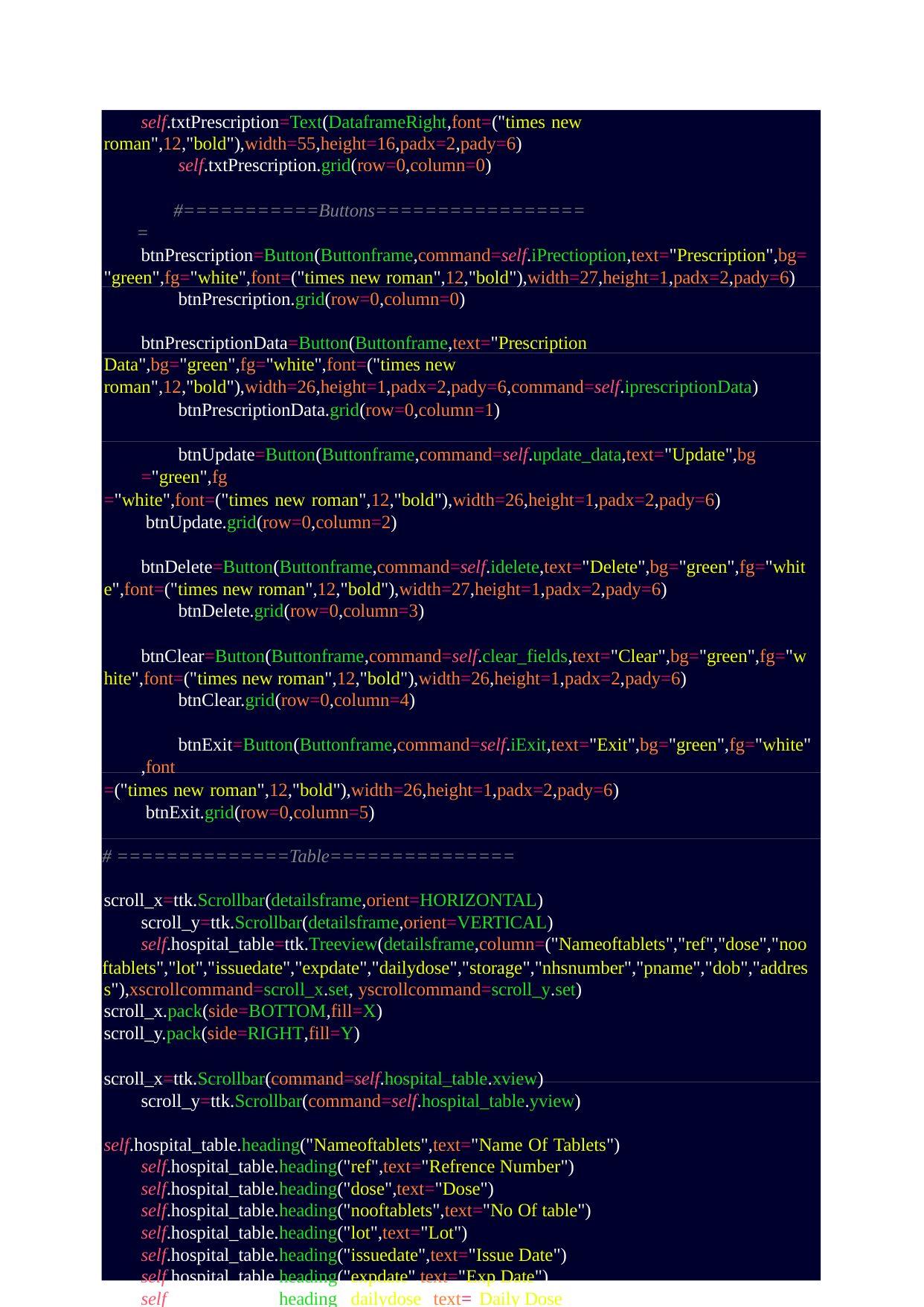

self.txtPrescription=Text(DataframeRight,font=("times new  roman",12,"bold"),width=55,height=16,padx=2,pady=6)
self.txtPrescription.grid(row=0,column=0)

#===========Buttons==================
btnPrescription=Button(Buttonframe,command=self.iPrectioption,text="Prescription",bg=  "green",fg="white",font=("times new roman",12,"bold"),width=27,height=1,padx=2,pady=6)
btnPrescription.grid(row=0,column=0)

btnPrescriptionData=Button(Buttonframe,text="Prescription  Data",bg="green",fg="white",font=("times new  roman",12,"bold"),width=26,height=1,padx=2,pady=6,command=self.iprescriptionData)
btnPrescriptionData.grid(row=0,column=1)

btnUpdate=Button(Buttonframe,command=self.update_data,text="Update",bg="green",fg
="white",font=("times new roman",12,"bold"),width=26,height=1,padx=2,pady=6)  btnUpdate.grid(row=0,column=2)

btnDelete=Button(Buttonframe,command=self.idelete,text="Delete",bg="green",fg="whit  e",font=("times new roman",12,"bold"),width=27,height=1,padx=2,pady=6)
btnDelete.grid(row=0,column=3)

btnClear=Button(Buttonframe,command=self.clear_fields,text="Clear",bg="green",fg="w  hite",font=("times new roman",12,"bold"),width=26,height=1,padx=2,pady=6)
btnClear.grid(row=0,column=4)

btnExit=Button(Buttonframe,command=self.iExit,text="Exit",bg="green",fg="white",font
=("times new roman",12,"bold"),width=26,height=1,padx=2,pady=6)  btnExit.grid(row=0,column=5)

# ==============Table===============

scroll_x=ttk.Scrollbar(detailsframe,orient=HORIZONTAL)  scroll_y=ttk.Scrollbar(detailsframe,orient=VERTICAL)  self.hospital_table=ttk.Treeview(detailsframe,column=("Nameoftablets","ref","dose","noo
ftablets","lot","issuedate","expdate","dailydose","storage","nhsnumber","pname","dob","addres  s"),xscrollcommand=scroll_x.set, yscrollcommand=scroll_y.set)
scroll_x.pack(side=BOTTOM,fill=X)
scroll_y.pack(side=RIGHT,fill=Y)

scroll_x=ttk.Scrollbar(command=self.hospital_table.xview)  scroll_y=ttk.Scrollbar(command=self.hospital_table.yview)

self.hospital_table.heading("Nameoftablets",text="Name Of Tablets")  self.hospital_table.heading("ref",text="Refrence Number")  self.hospital_table.heading("dose",text="Dose")  self.hospital_table.heading("nooftablets",text="No Of table")  self.hospital_table.heading("lot",text="Lot")  self.hospital_table.heading("issuedate",text="Issue Date")  self.hospital_table.heading("expdate",text="Exp Date")  self.hospital_table.heading("dailydose",text="Daily Dose")  self.hospital_table.heading("storage",text="Storage")  self.hospital_table.heading("nhsnumber",text="NHS number")